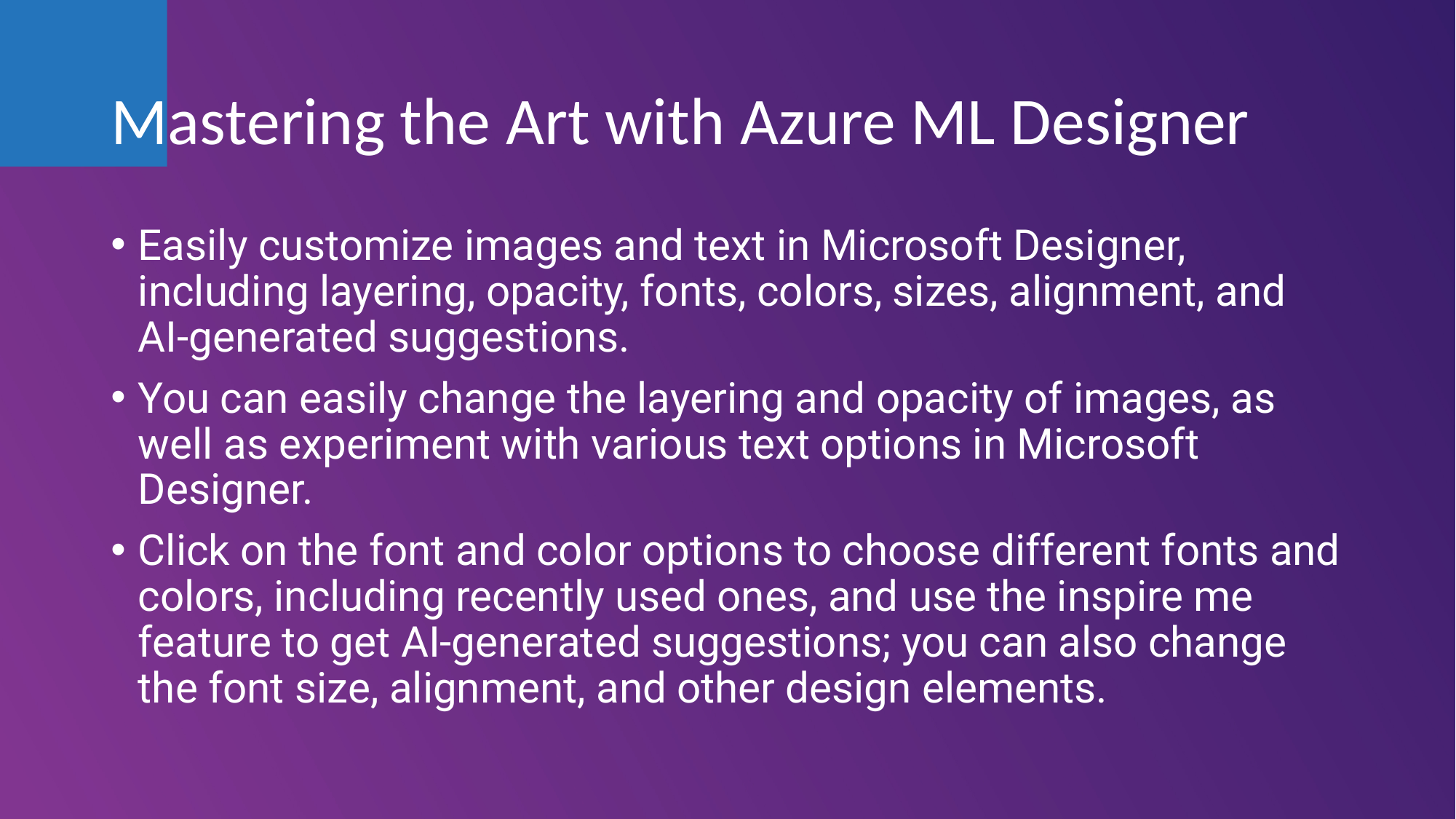

# Mastering the Art with Azure ML Designer
Easily customize images and text in Microsoft Designer, including layering, opacity, fonts, colors, sizes, alignment, and AI-generated suggestions.
You can easily change the layering and opacity of images, as well as experiment with various text options in Microsoft Designer.
Click on the font and color options to choose different fonts and colors, including recently used ones, and use the inspire me feature to get AI-generated suggestions; you can also change the font size, alignment, and other design elements.